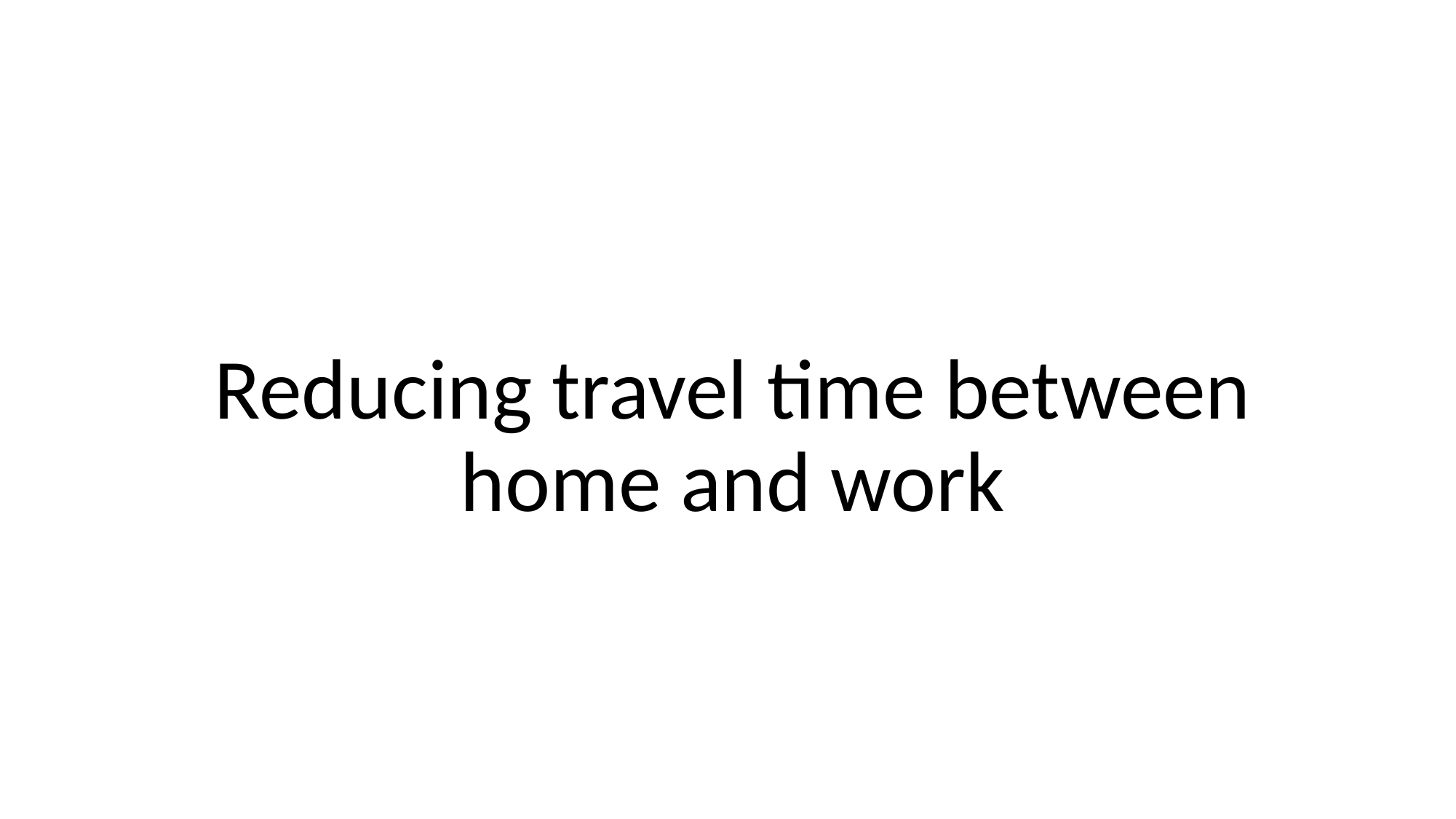

# Reducing travel time between home and work